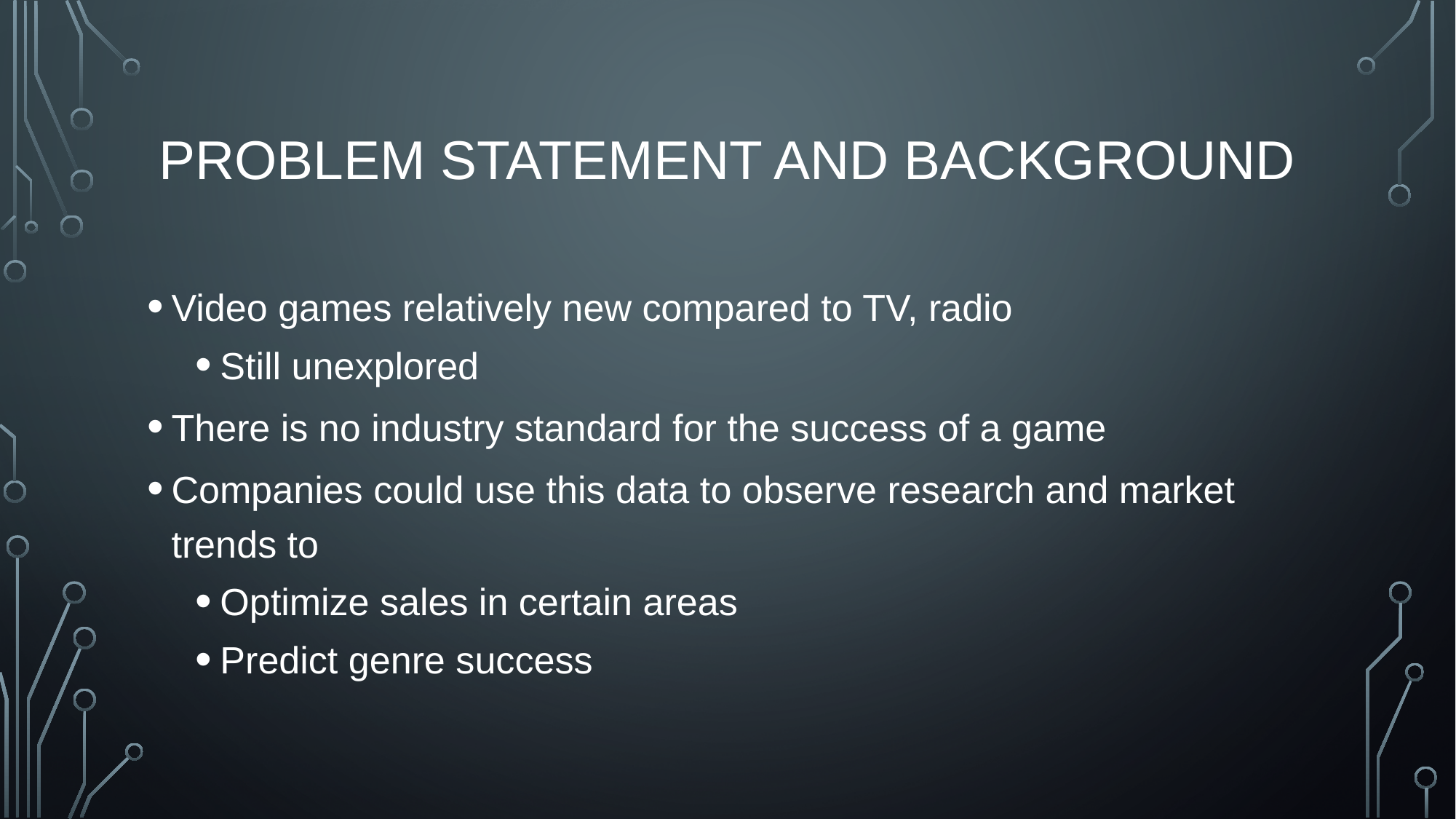

# Problem Statement and Background
Video games relatively new compared to TV, radio
Still unexplored
There is no industry standard for the success of a game
Companies could use this data to observe research and market trends to
Optimize sales in certain areas
Predict genre success